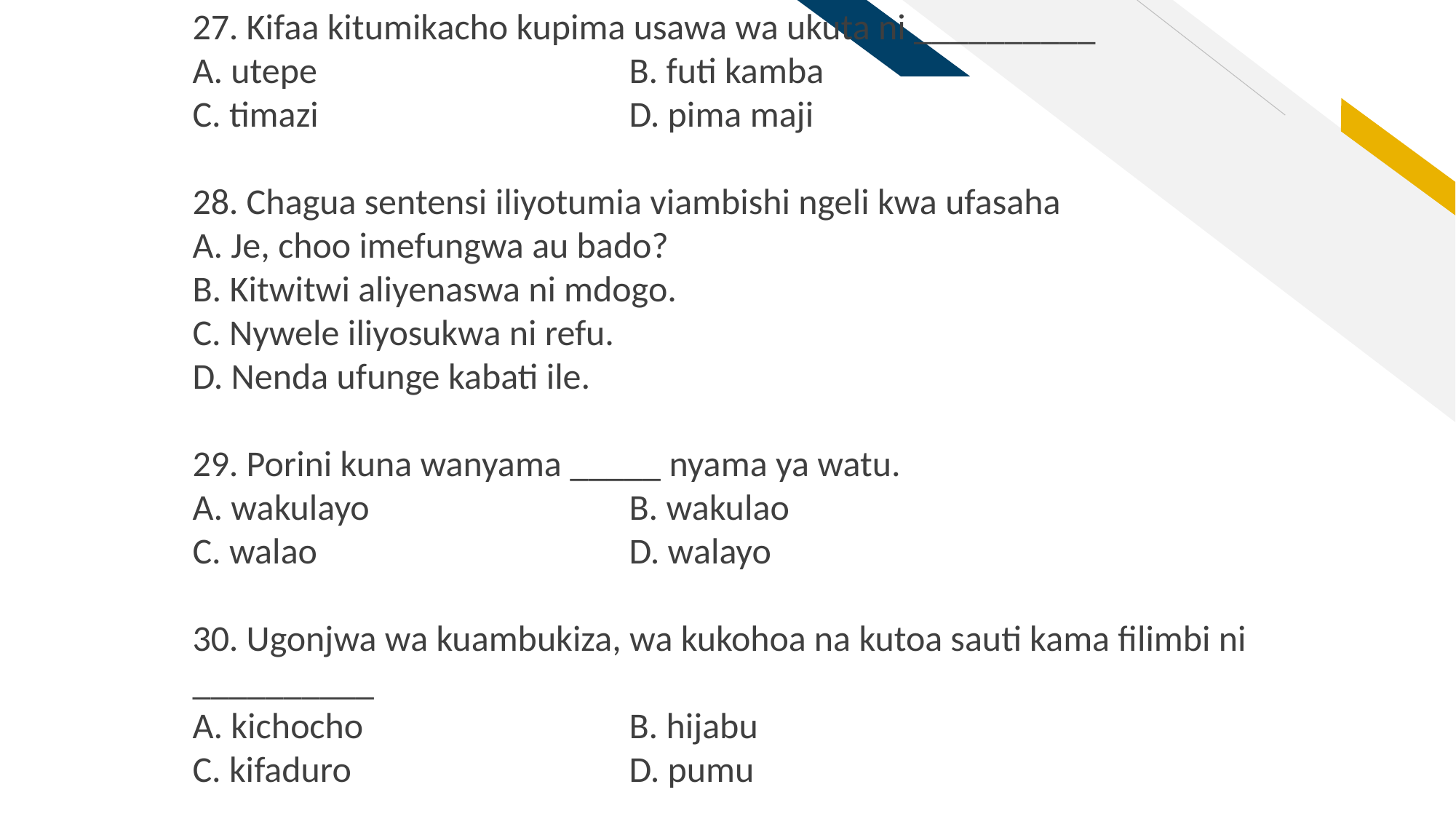

27. Kifaa kitumikacho kupima usawa wa ukuta ni __________
A. utepe 			B. futi kamba
C. timazi 			D. pima maji

28. Chagua sentensi iliyotumia viambishi ngeli kwa ufasaha
A. Je, choo imefungwa au bado?
B. Kitwitwi aliyenaswa ni mdogo.
C. Nywele iliyosukwa ni refu.
D. Nenda ufunge kabati ile.

29. Porini kuna wanyama _____ nyama ya watu.
A. wakulayo 			B. wakulao
C. walao 			D. walayo

30. Ugonjwa wa kuambukiza, wa kukohoa na kutoa sauti kama filimbi ni __________
A. kichocho 			B. hijabu
C. kifaduro 			D. pumu